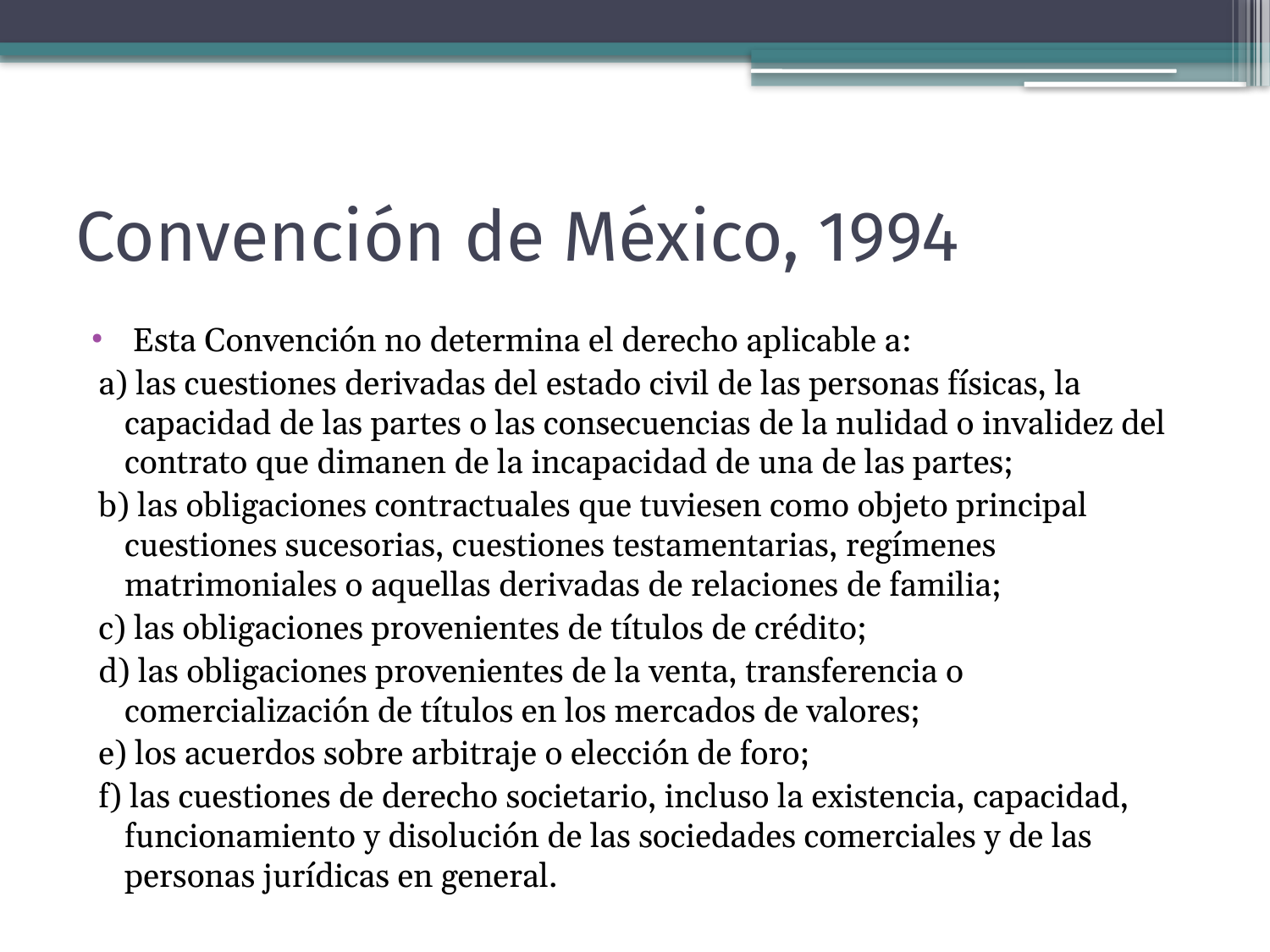

# Convención de México, 1994
 Esta Convención no determina el derecho aplicable a:
 a) las cuestiones derivadas del estado civil de las personas físicas, la capacidad de las partes o las consecuencias de la nulidad o invalidez del contrato que dimanen de la incapacidad de una de las partes;
 b) las obligaciones contractuales que tuviesen como objeto principal cuestiones sucesorias, cuestiones testamentarias, regímenes matrimoniales o aquellas derivadas de relaciones de familia;
 c) las obligaciones provenientes de títulos de crédito;
 d) las obligaciones provenientes de la venta, transferencia o comercialización de títulos en los mercados de valores;
 e) los acuerdos sobre arbitraje o elección de foro;
 f) las cuestiones de derecho societario, incluso la existencia, capacidad, funcionamiento y disolución de las sociedades comerciales y de las personas jurídicas en general.